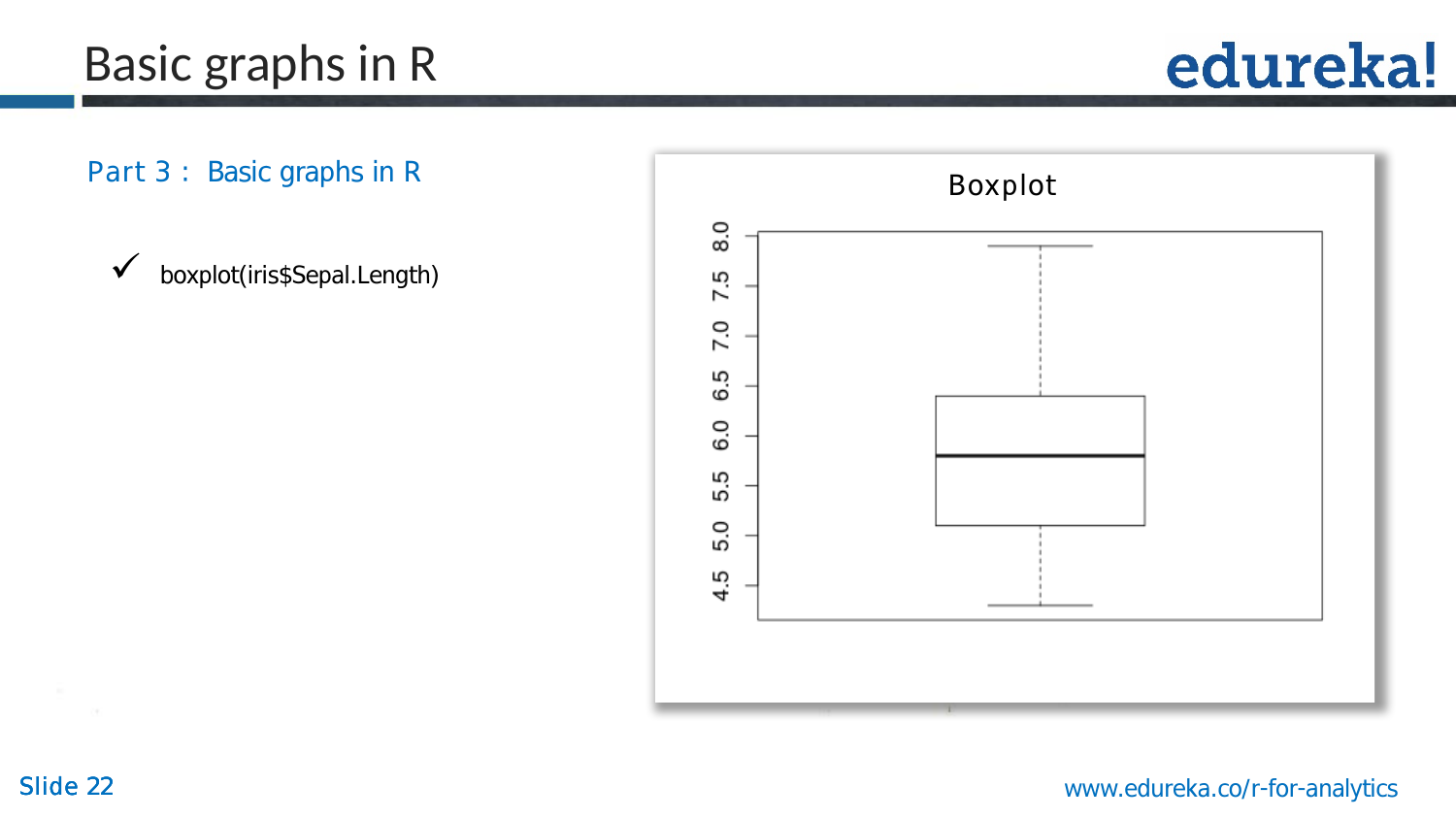

Basic graphs in R
Part 3 :  Basic graphs in R

boxplot(iris$Sepal.Length)

Boxplot